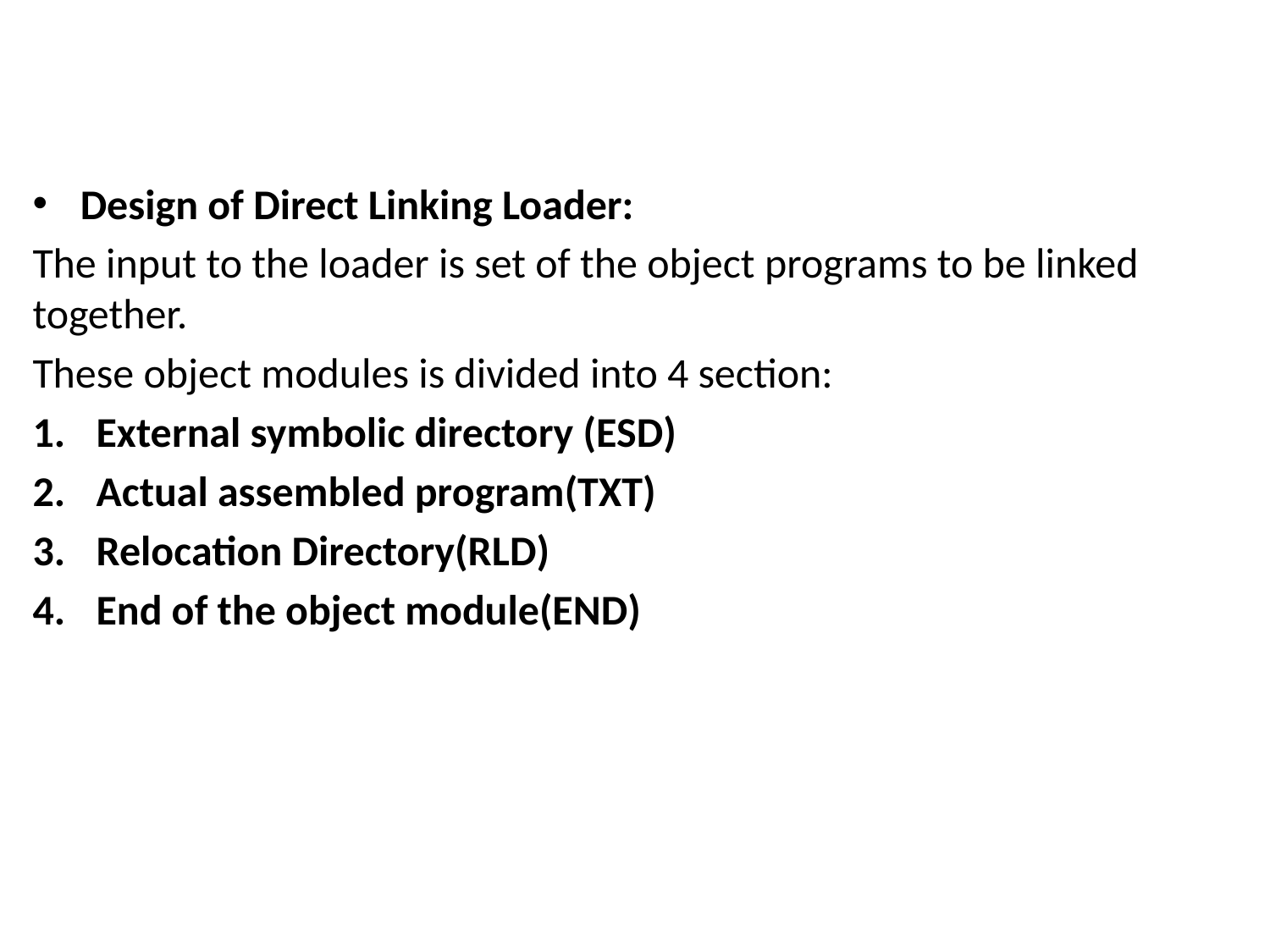

Design of Direct Linking Loader:
The input to the loader is set of the object programs to be linked together.
These object modules is divided into 4 section:
External symbolic directory (ESD)
Actual assembled program(TXT)
Relocation Directory(RLD)
End of the object module(END)